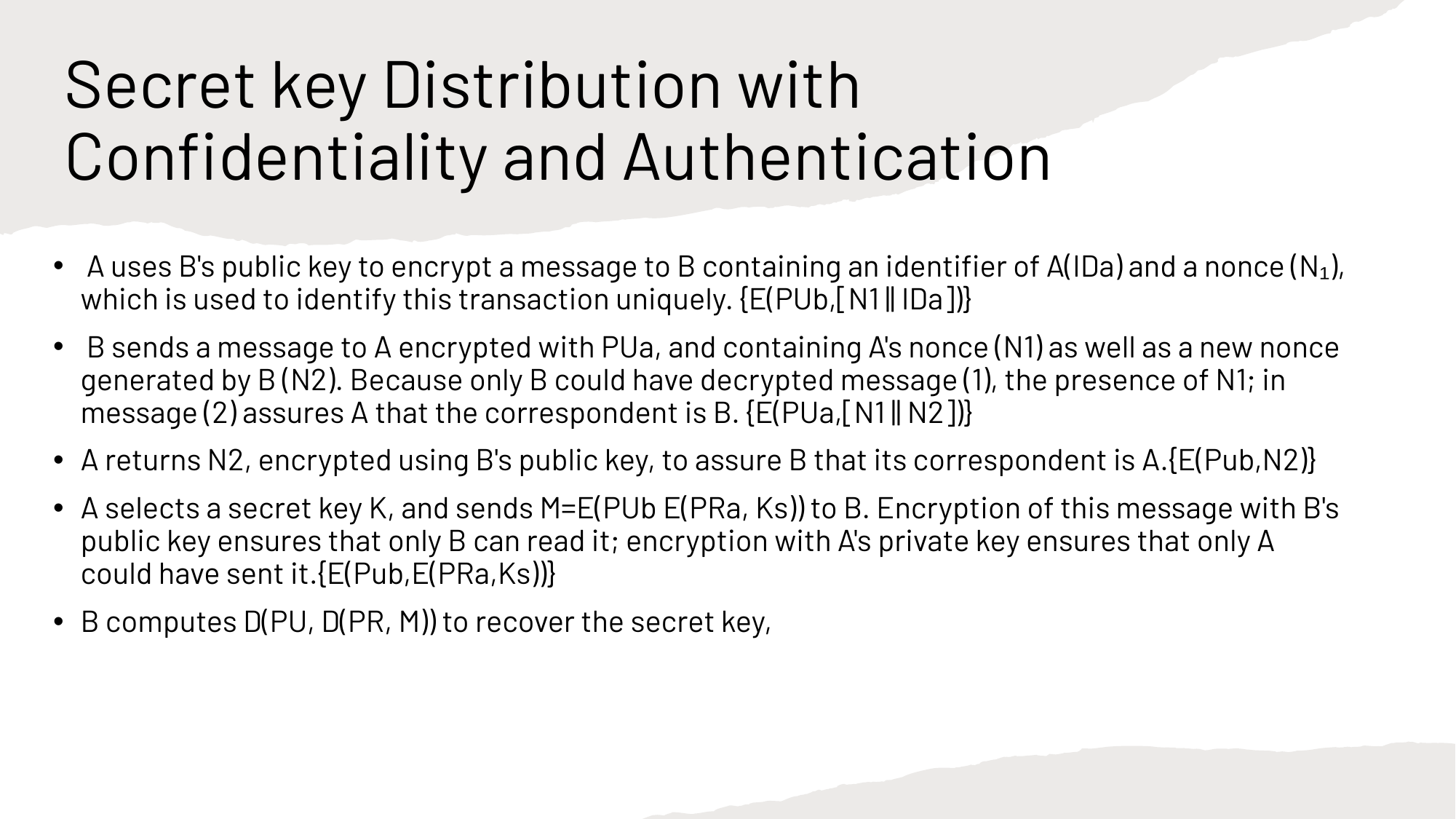

# Secret key Distribution with Confidentiality and Authentication
 ⁠A uses B's public key to encrypt a message to B containing an identifier of A(IDa) and a nonce (N₁), which is used to identify this transaction uniquely. {E(PUb,[N1 || IDa])}
⁠ ⁠B sends a message to A encrypted with PUa, and containing A's nonce (N1) as well as a new nonce generated by B (N2). Because only B could have decrypted message (1), the presence of N1; in message (2) assures A that the correspondent is B. {E(PUa,[N1 || N2])}
A returns N2, encrypted using B's public key, to assure B that its correspondent is A.{E(Pub,N2)}
⁠A selects a secret key K, and sends M=E(PUb E(PRa, Ks)) to B. Encryption of this message with B's public key ensures that only B can read it; encryption with A's private key ensures that only A could have sent it.{E(Pub,E(PRa,Ks))}
⁠B computes D(PU, D(PR, M)) to recover the secret key,